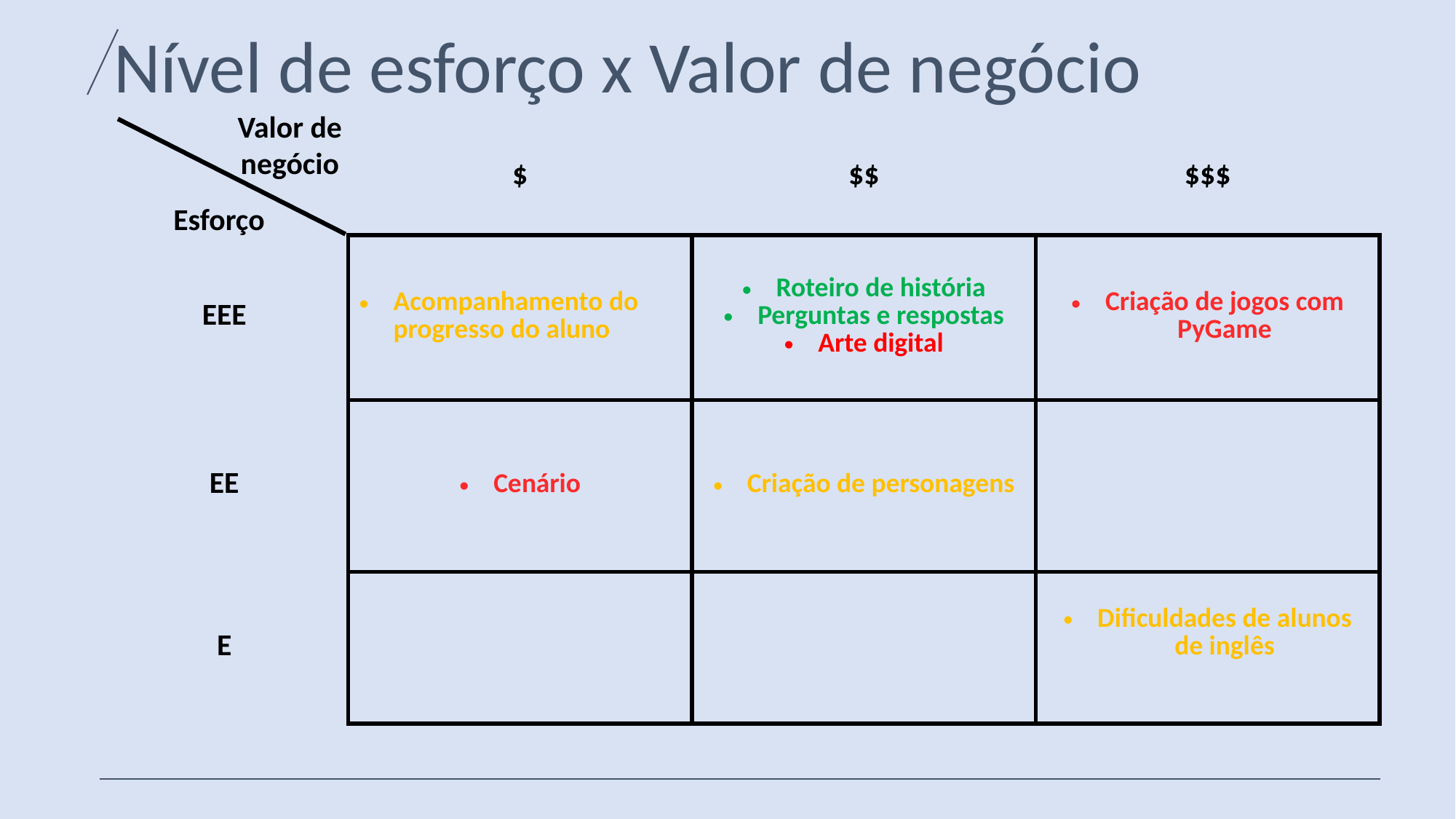

# Nível de esforço x Valor de negócio
Valor de negócio
|  | $ | $$ | $$$ |
| --- | --- | --- | --- |
| EEE | Acompanhamento do progresso do aluno | Roteiro de história Perguntas e respostas Arte digital | Criação de jogos com PyGame |
| EE | Cenário | Criação de personagens |  |
| E |  |  | Dificuldades de alunos de inglês |
Esforço